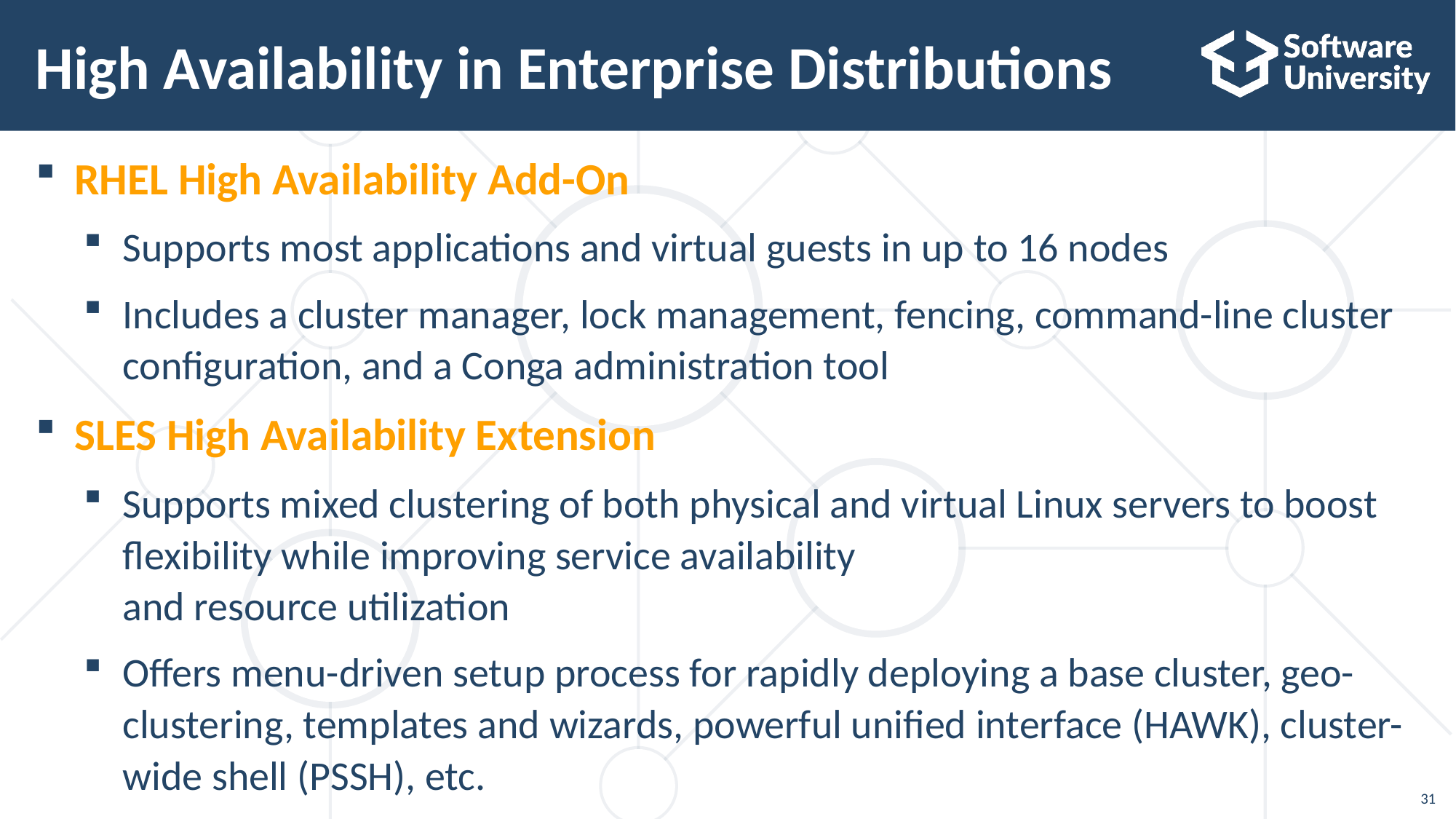

# High Availability in Enterprise Distributions
RHEL High Availability Add-On
Supports most applications and virtual guests in up to 16 nodes
Includes a cluster manager, lock management, fencing, command-line cluster configuration, and a Conga administration tool
SLES High Availability Extension
Supports mixed clustering of both physical and virtual Linux servers to boost flexibility while improving service availability
and resource utilization
Offers menu-driven setup process for rapidly deploying a base cluster, geo-clustering, templates and wizards, powerful unified interface (HAWK), cluster-wide shell (PSSH), etc.
31